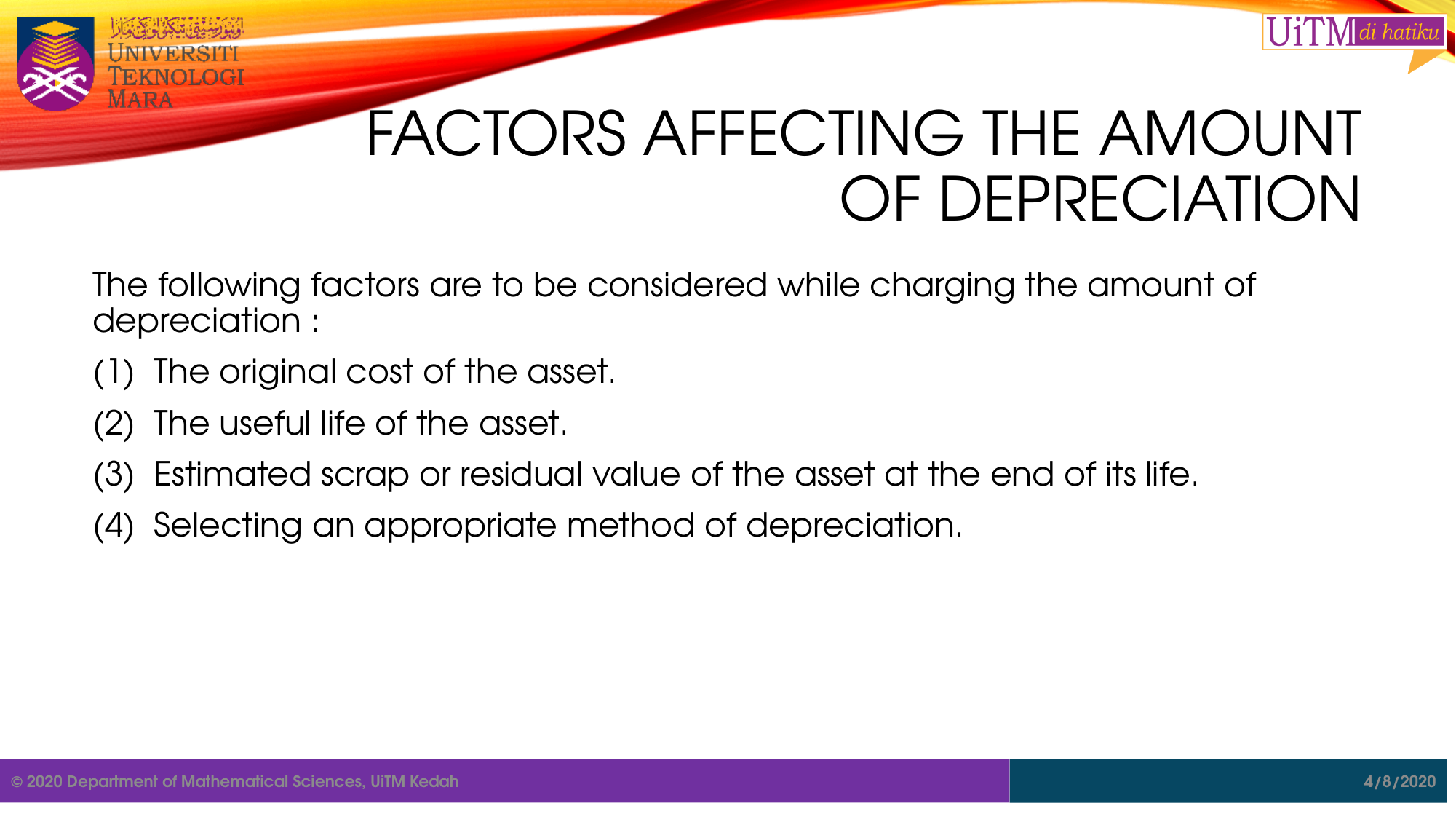

# Factors Affecting the Amount of Depreciation
The following factors are to be considered while charging the amount of depreciation :
The original cost of the asset.
The useful life of the asset.
Estimated scrap or residual value of the asset at the end of its life.
Selecting an appropriate method of depreciation.